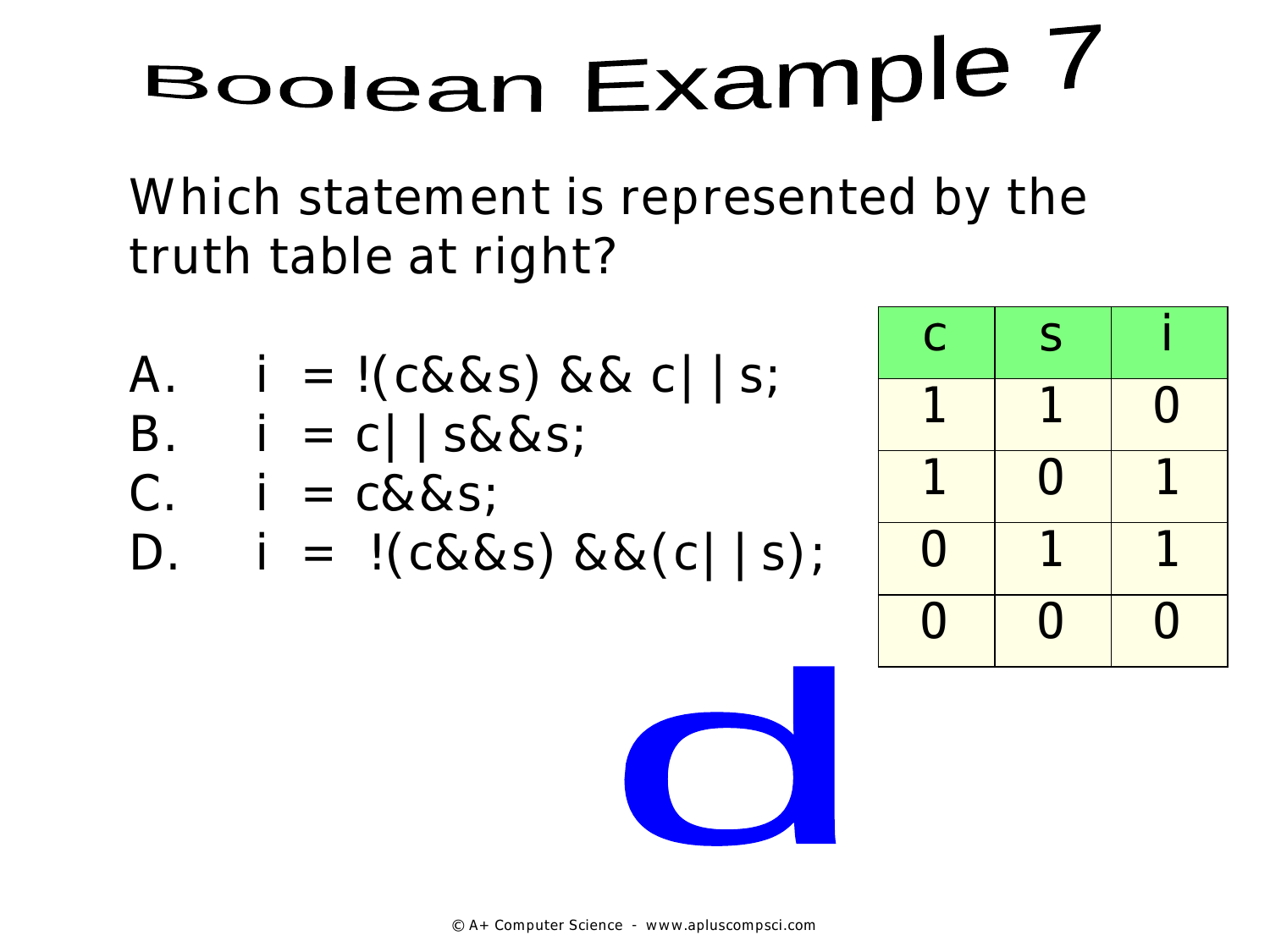

Boolean Example 7
Which statement is represented by the
truth table at right?

A.	i  = !(c&&s) && c||s;
B.	i  = c||s&&s;
C.	i  = c&&s;
D. 	i  =  !(c&&s) &&(c||s);

| c | s | i |
| --- | --- | --- |
| 1 | 1 | 0 |
| 1 | 0 | 1 |
| 0 | 1 | 1 |
| 0 | 0 | 0 |
d

© A+ Computer Science  -  www.apluscompsci.com